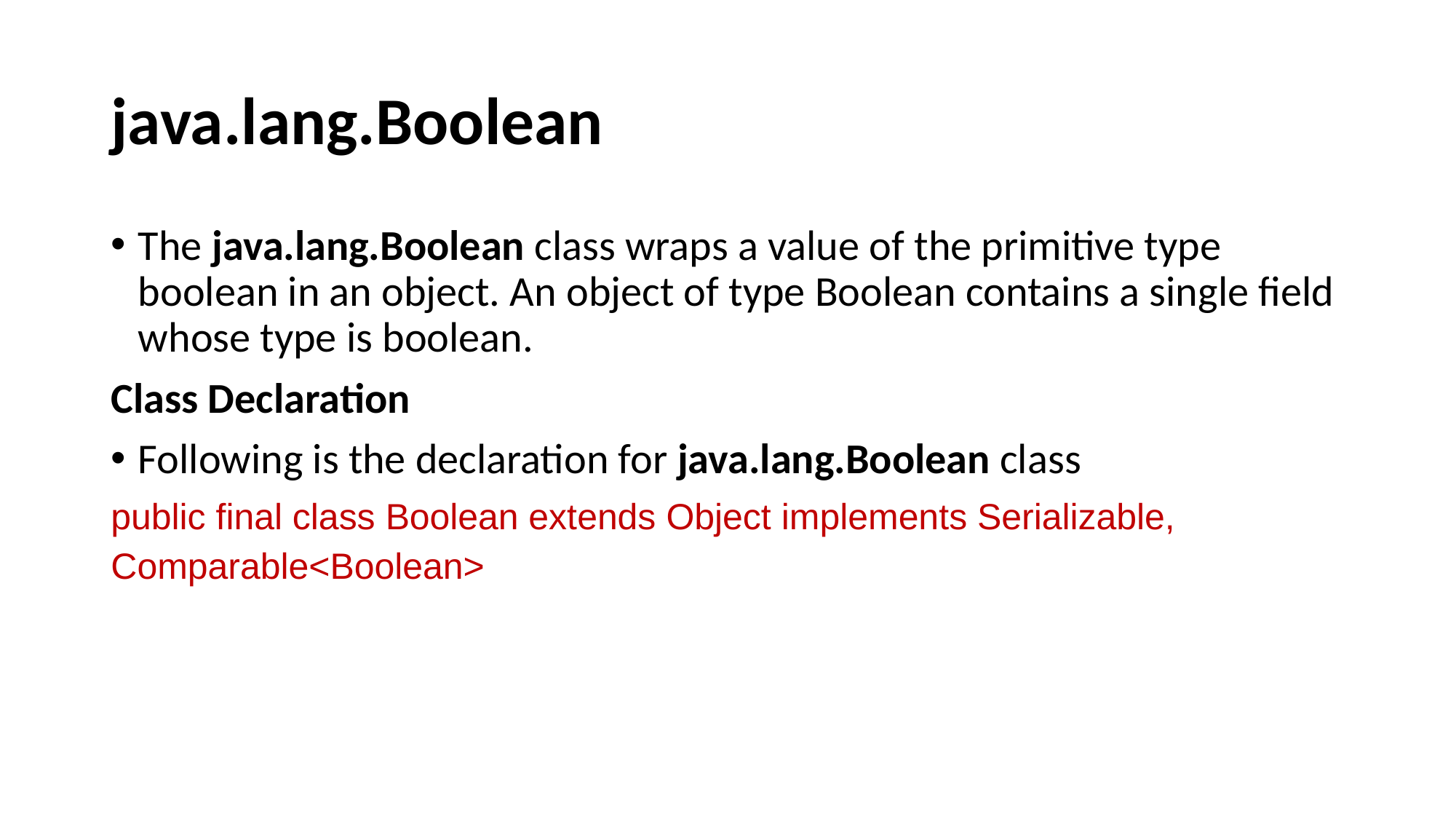

# java.lang.Boolean
The java.lang.Boolean class wraps a value of the primitive type boolean in an object. An object of type Boolean contains a single field whose type is boolean.
Class Declaration
Following is the declaration for java.lang.Boolean class
public final class Boolean extends Object implements Serializable, Comparable<Boolean>